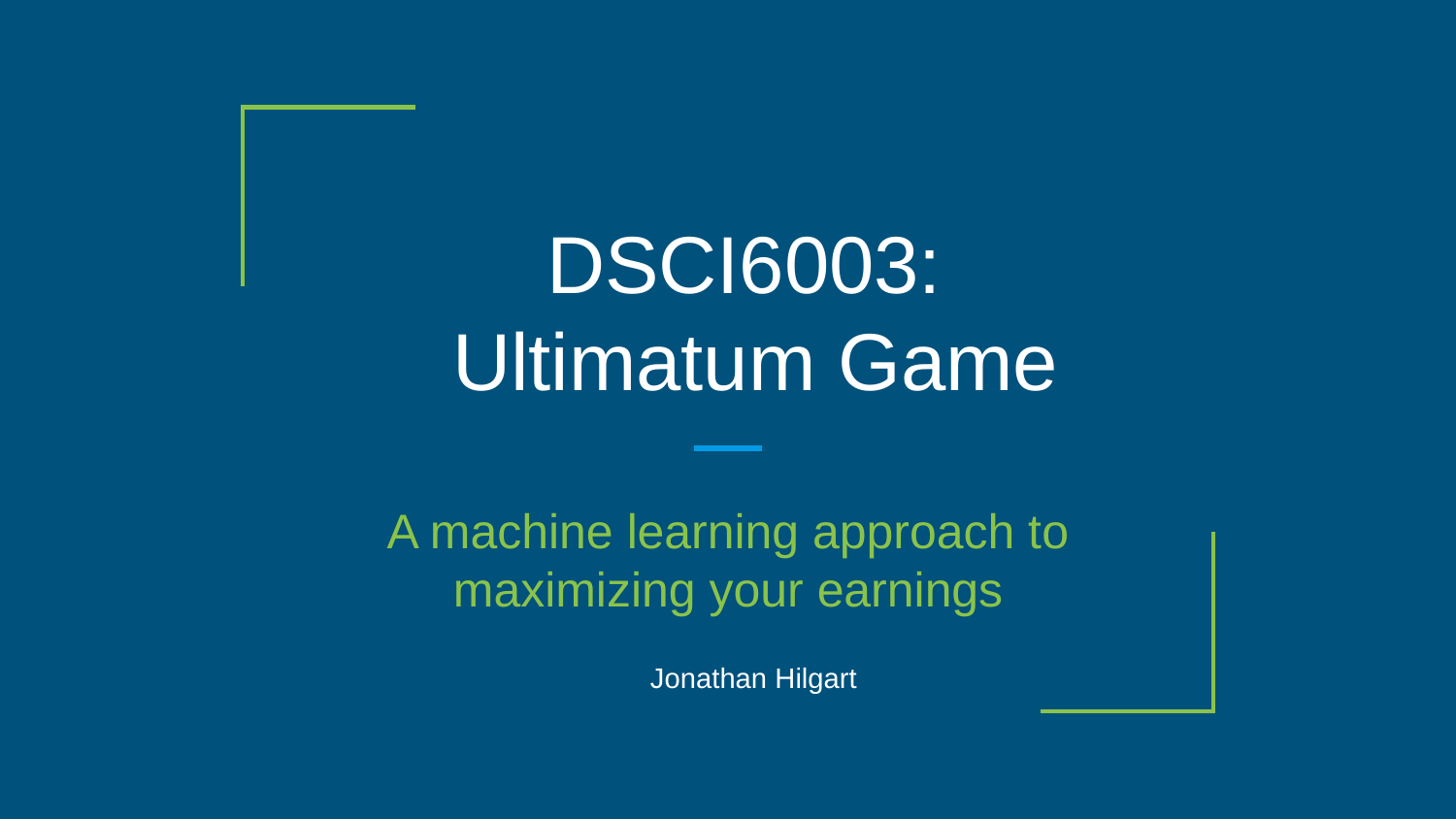

# DSCI6003:
Ultimatum Game
A machine learning approach to maximizing your earnings
Jonathan Hilgart